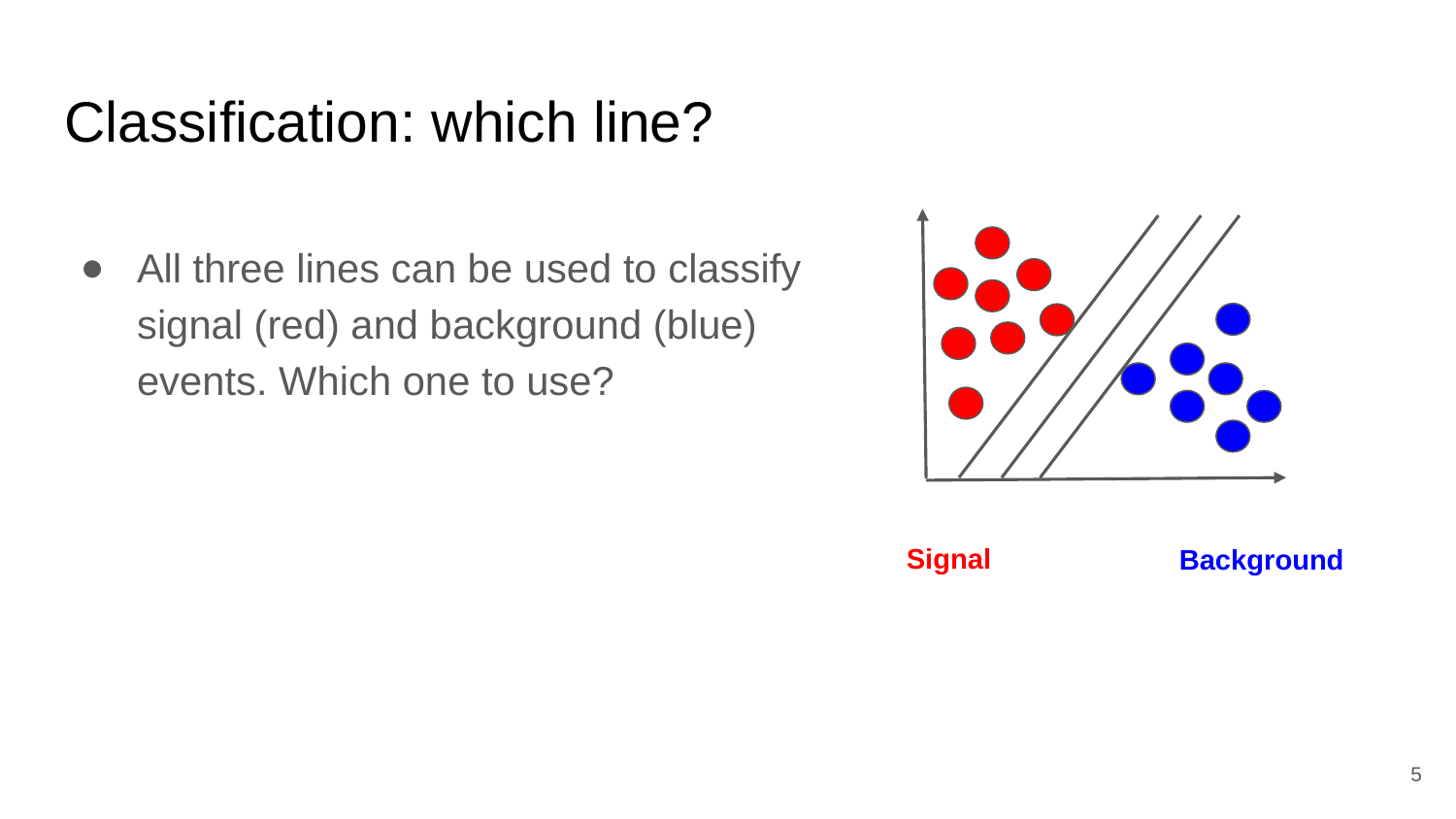

# Classification: which line?
All three lines can be used to classify
signal (red) and background (blue)
events. Which one to use?

Signal
Background
5